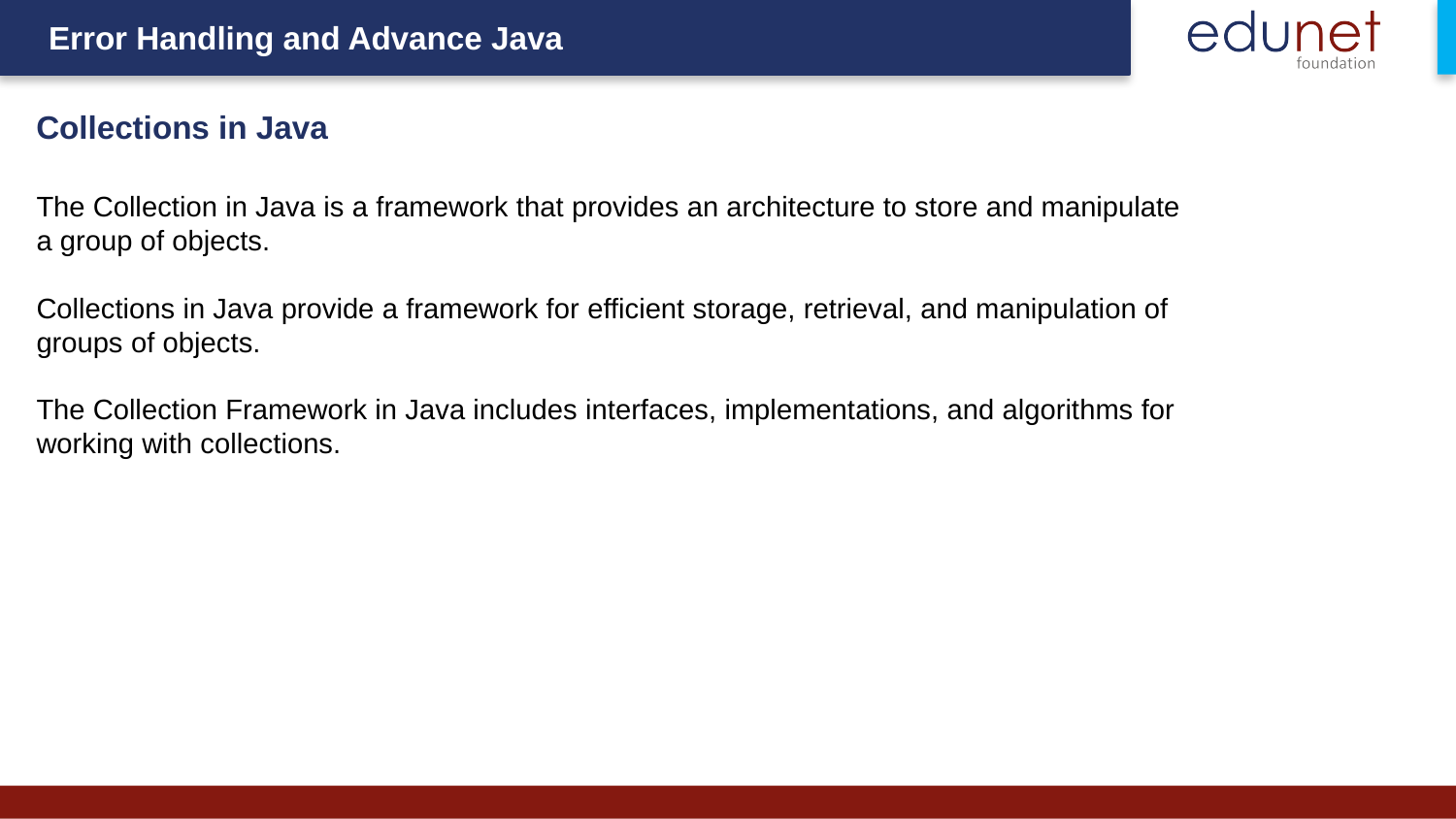

# Collections in Java
The Collection in Java is a framework that provides an architecture to store and manipulate a group of objects.

Collections in Java provide a framework for efficient storage, retrieval, and manipulation of groups of objects.

The Collection Framework in Java includes interfaces, implementations, and algorithms for working with collections.